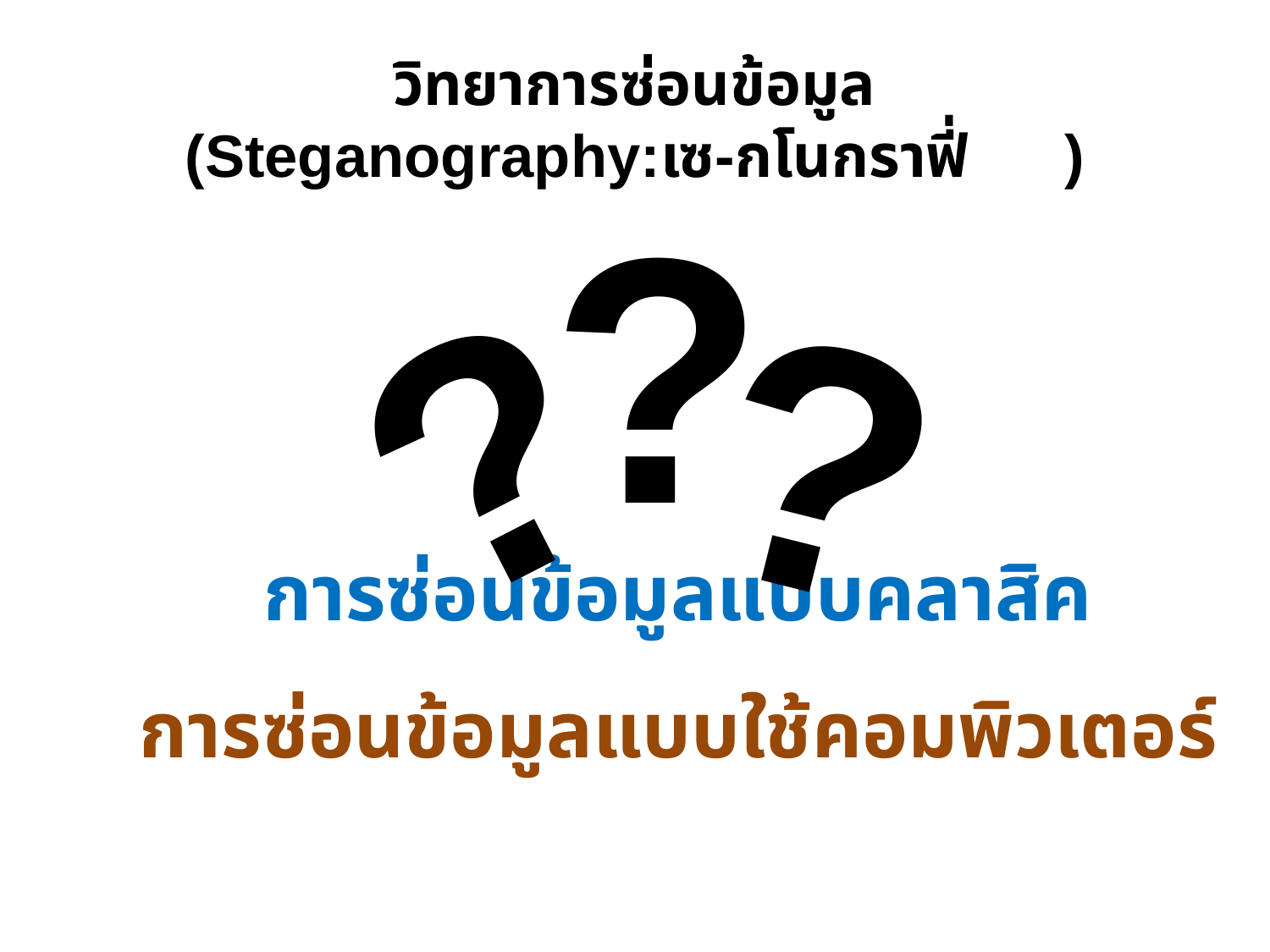

# วิทยาการซ่อนข้อมูล (Steganography:เซ-กโนกราฟี่	)
?
?
?
การซ่อนข้อมูลแบบคลาสิค
การซ่อนข้อมูลแบบใช้คอมพิวเตอร์